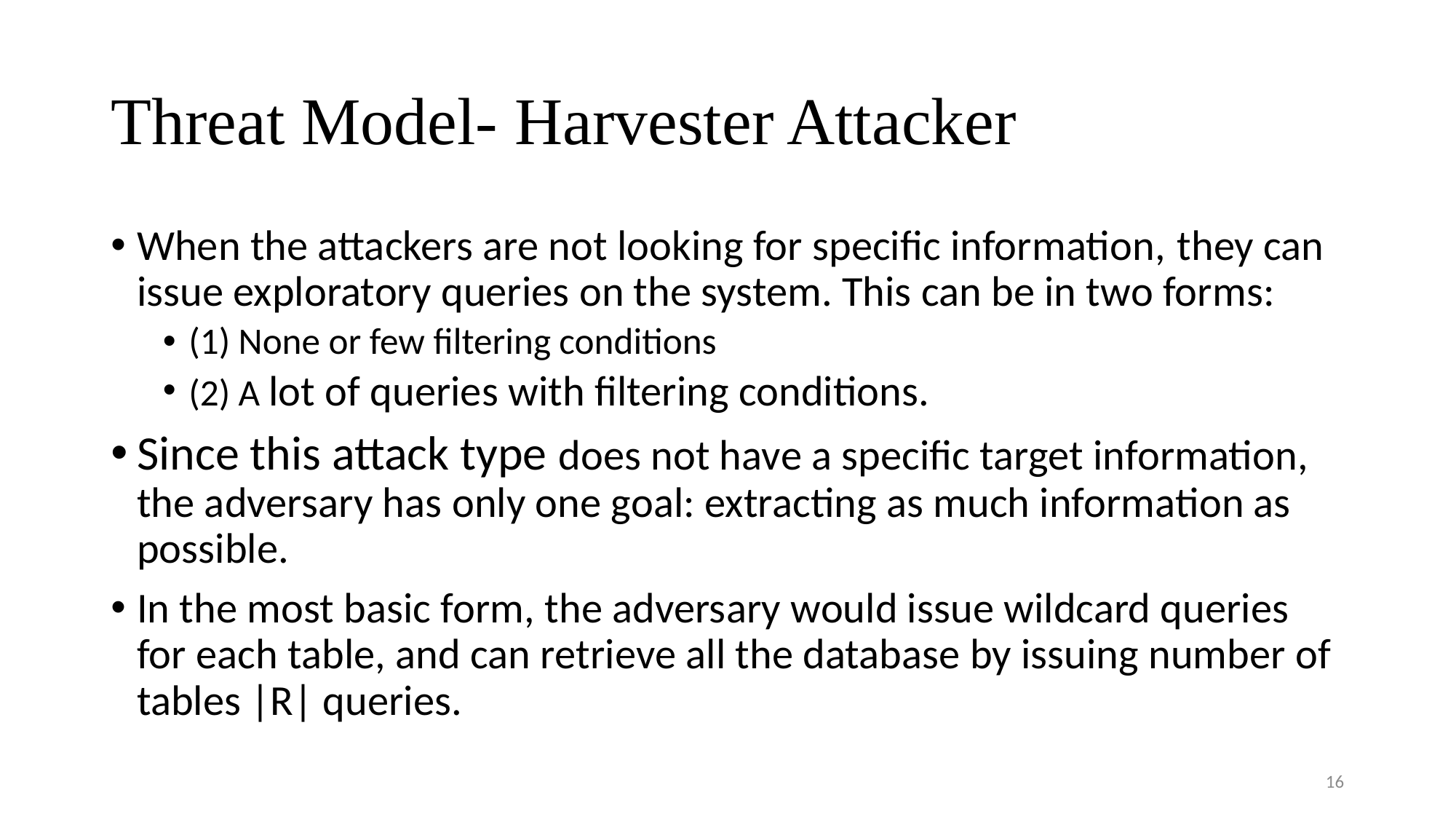

# Threat Model- Harvester Attacker
When the attackers are not looking for specific information, they can issue exploratory queries on the system. This can be in two forms:
(1) None or few filtering conditions
(2) A lot of queries with filtering conditions.
Since this attack type does not have a specific target information, the adversary has only one goal: extracting as much information as possible.
In the most basic form, the adversary would issue wildcard queries for each table, and can retrieve all the database by issuing number of tables |R| queries.

16